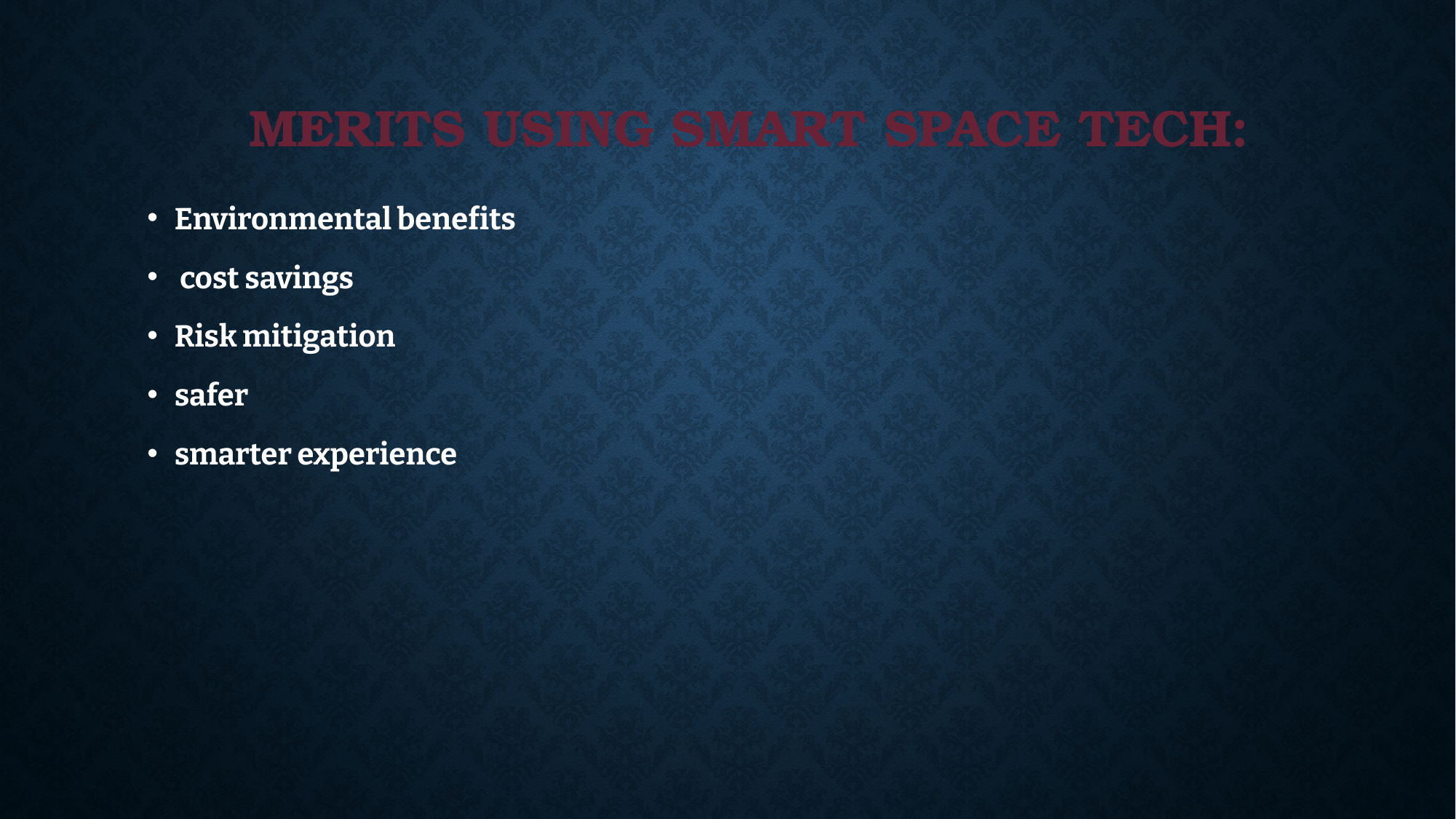

# Merits using smart space tech:
Environmental benefits
 cost savings
Risk mitigation
safer
smarter experience